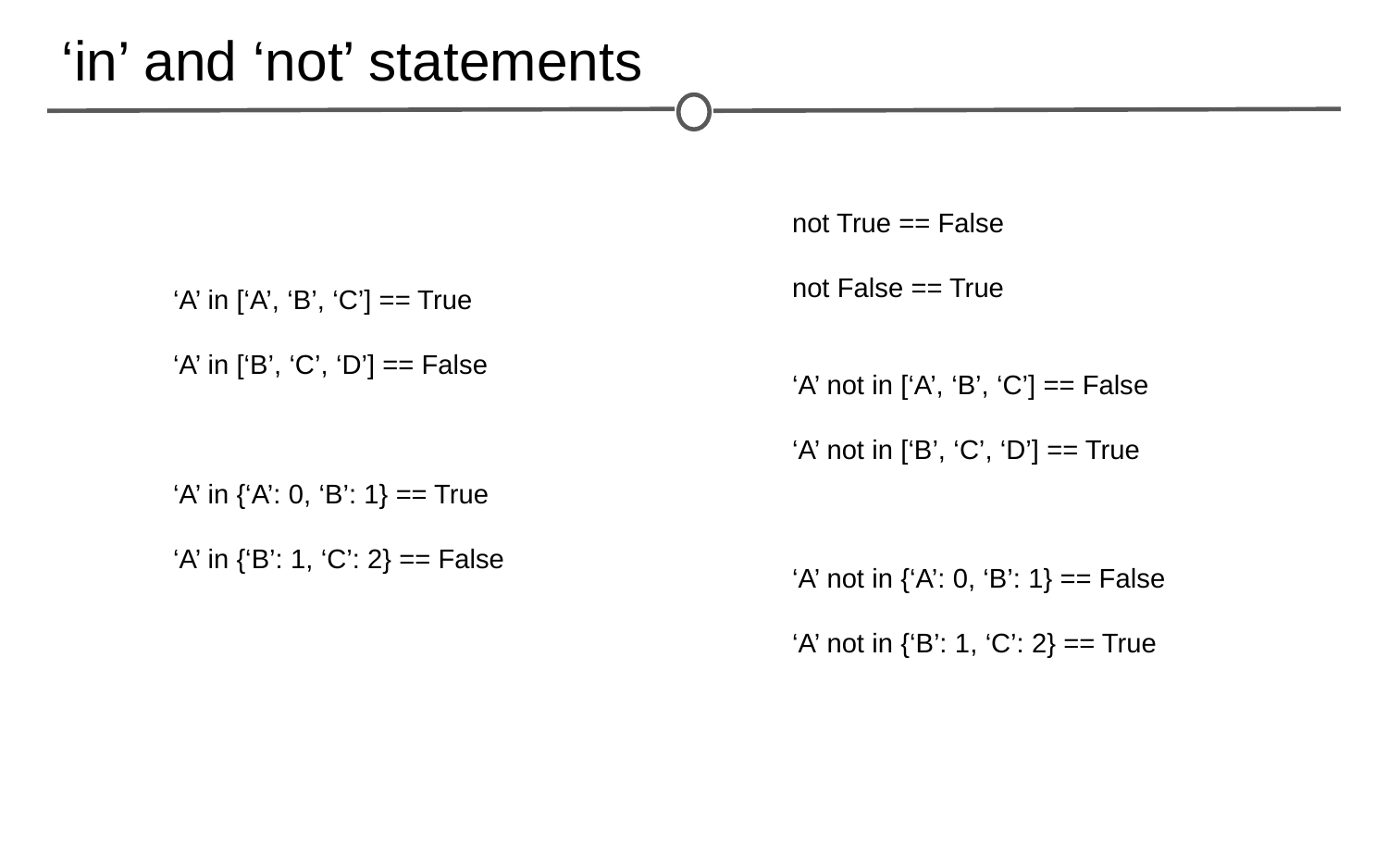

# ‘in’ and ‘not’ statements
not True == False

not False == True

‘A’ not in [‘A’, ‘B’, ‘C’] == False

‘A’ not in [‘B’, ‘C’, ‘D’] == True

‘A’ not in {‘A’: 0, ‘B’: 1} == False

‘A’ not in {‘B’: 1, ‘C’: 2} == True
‘A’ in [‘A’, ‘B’, ‘C’] == True

‘A’ in [‘B’, ‘C’, ‘D’] == False

‘A’ in {‘A’: 0, ‘B’: 1} == True

‘A’ in {‘B’: 1, ‘C’: 2} == False